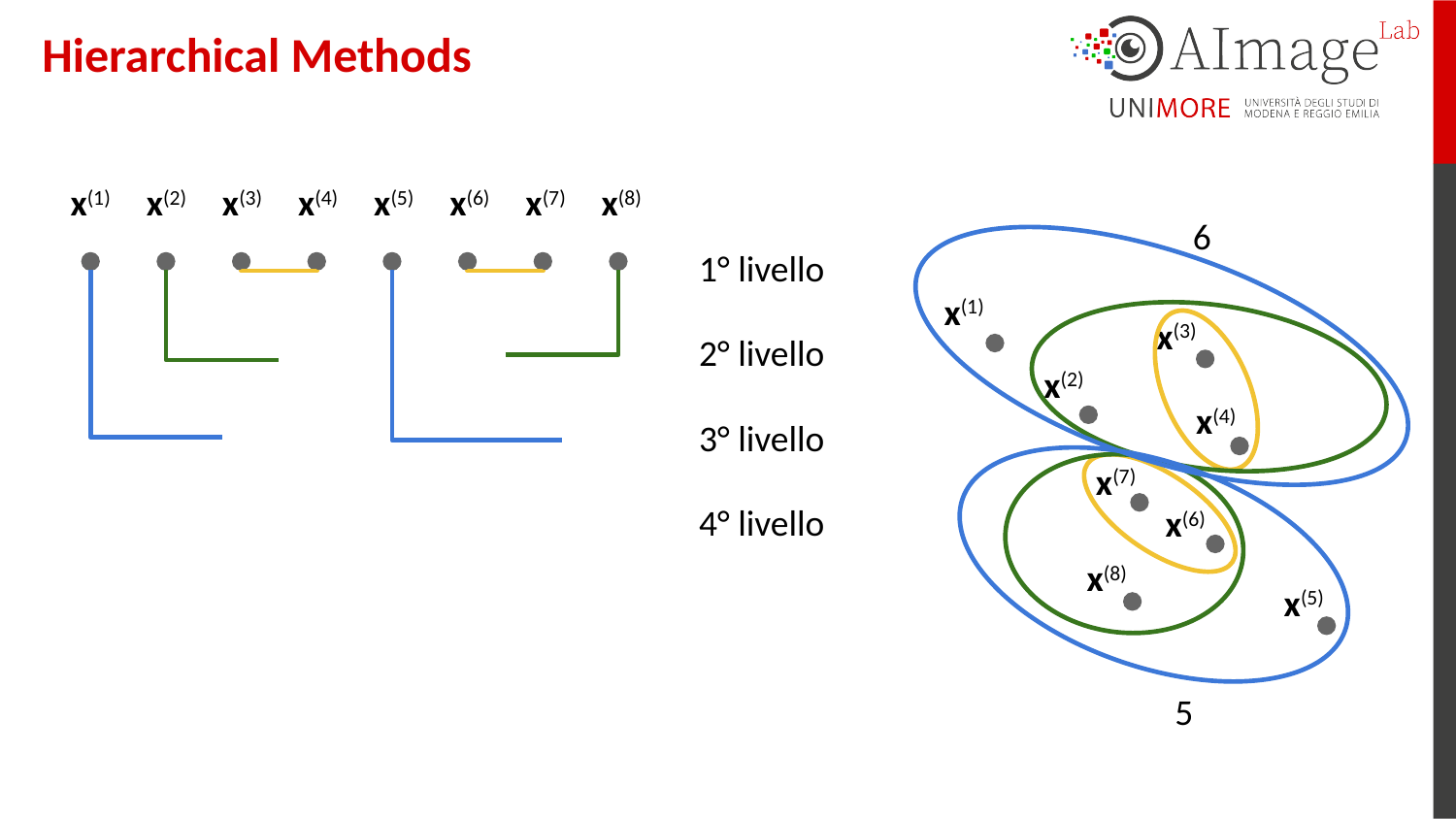

Hierarchical Methods

x(1)
x(2)
x(3)
x(4)
x(5)
x(6)
x(7)
x(8)
6

1° livello

x(1)

x(3)
2° livello

x(2)

x(4)

3° livello

x(7)
4° livello
x(6)

x(8)
x(5)

5